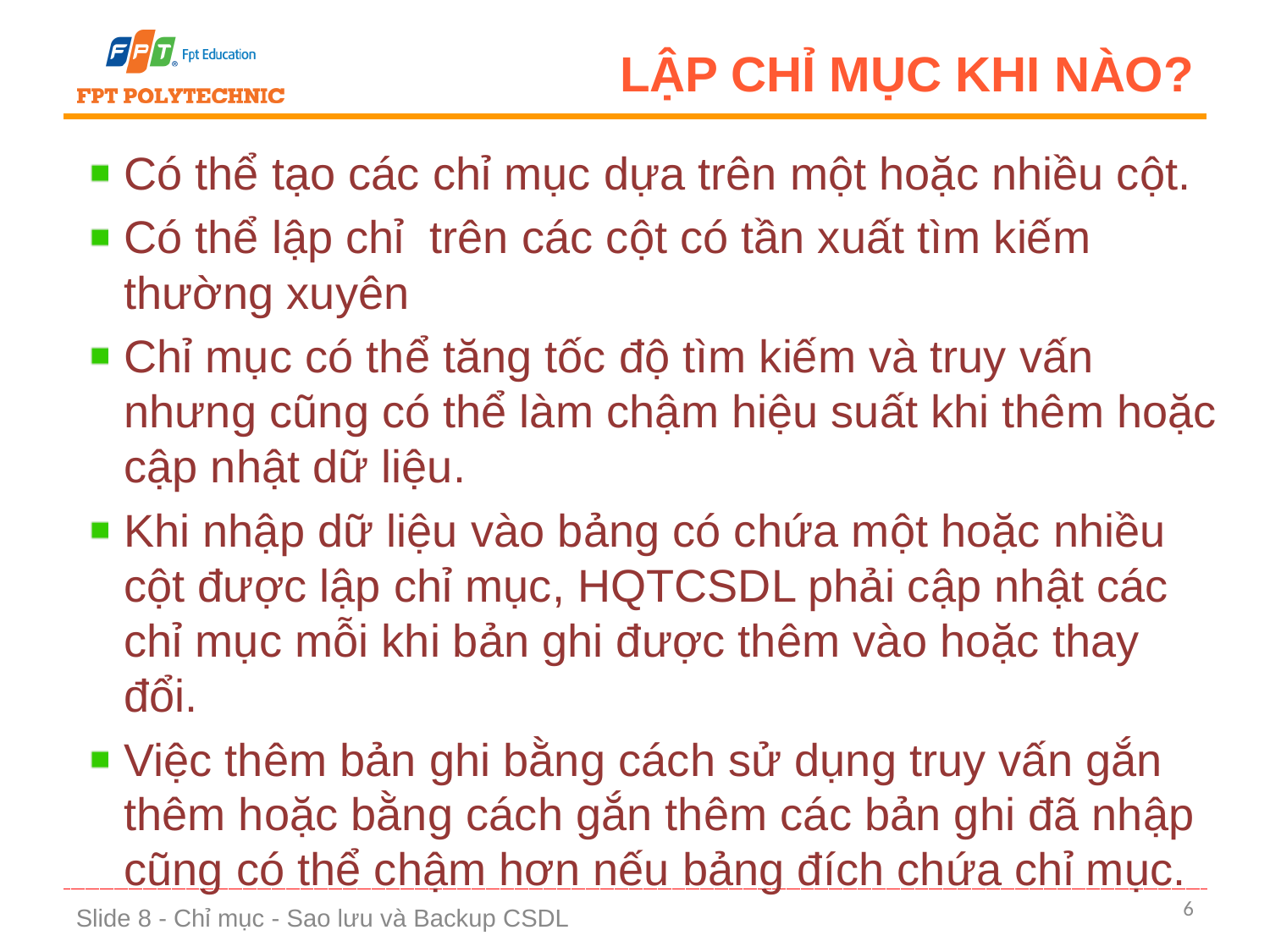

# lập chỉ mục khi nào?
Có thể tạo các chỉ mục dựa trên một hoặc nhiều cột.
Có thể lập chỉ  trên các cột có tần xuất tìm kiếm thường xuyên
Chỉ mục có thể tăng tốc độ tìm kiếm và truy vấn nhưng cũng có thể làm chậm hiệu suất khi thêm hoặc cập nhật dữ liệu.
Khi nhập dữ liệu vào bảng có chứa một hoặc nhiều cột được lập chỉ mục, HQTCSDL phải cập nhật các chỉ mục mỗi khi bản ghi được thêm vào hoặc thay đổi.
Việc thêm bản ghi bằng cách sử dụng truy vấn gắn thêm hoặc bằng cách gắn thêm các bản ghi đã nhập cũng có thể chậm hơn nếu bảng đích chứa chỉ mục.
6